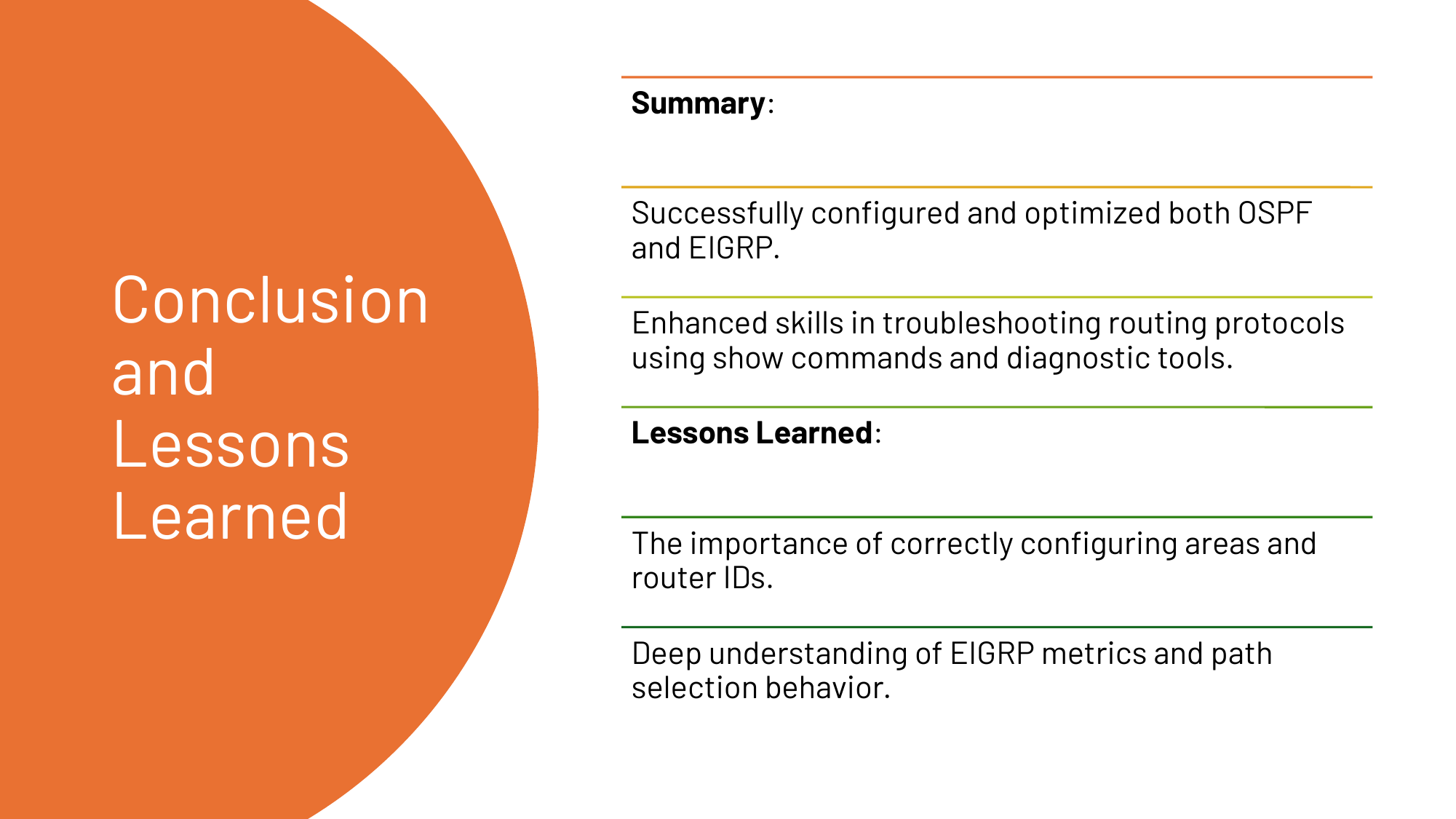

Summary:
Successfully configured and optimized both OSPF and EIGRP.
Enhanced skills in troubleshooting routing protocols using show commands and diagnostic tools.
Lessons Learned:
The importance of correctly configuring areas and router IDs.
Deep understanding of EIGRP metrics and path selection behavior.
# Conclusion and Lessons Learned